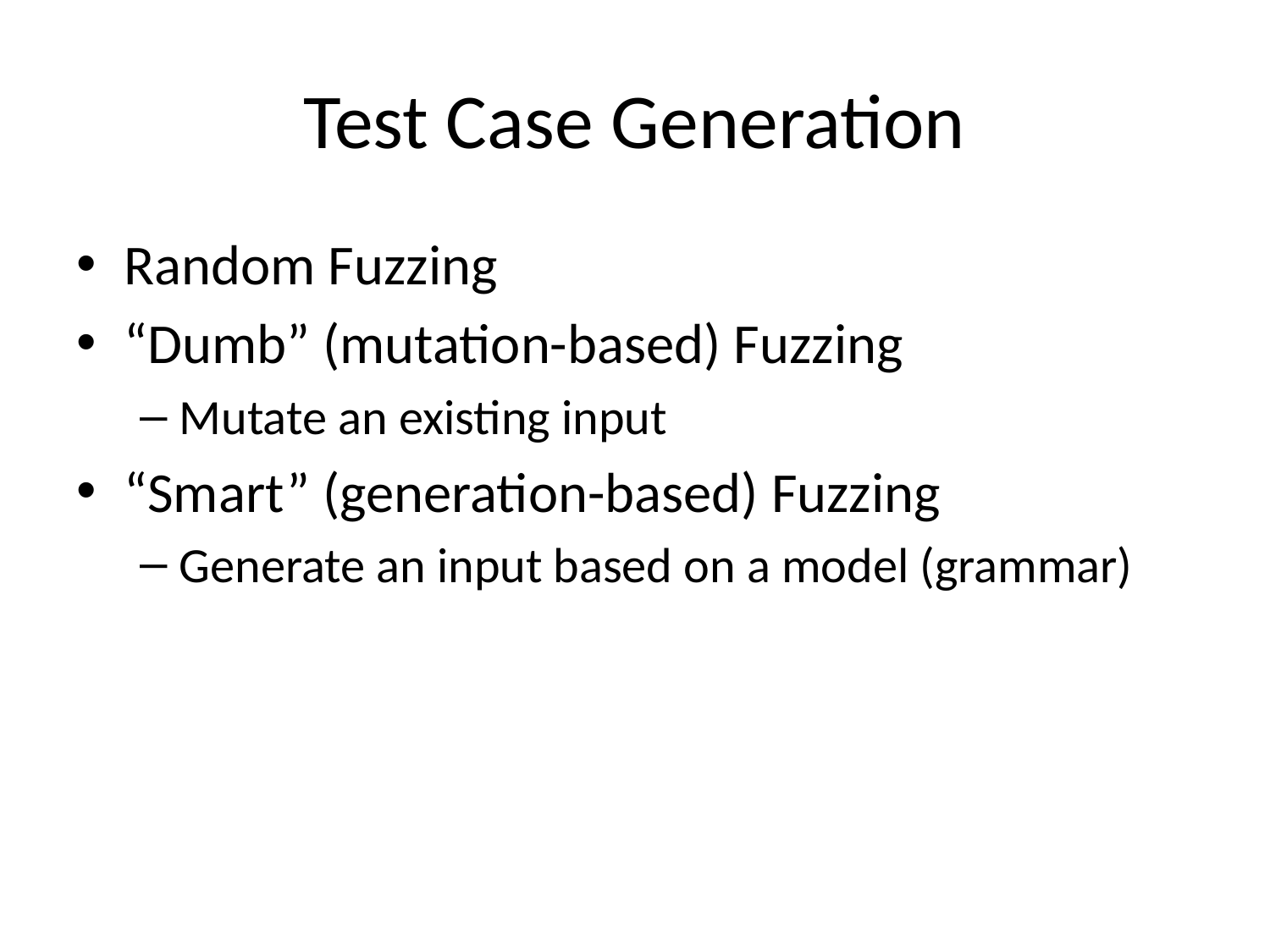

# Test Case Generation
Random Fuzzing
“Dumb” (mutation-based) Fuzzing
Mutate an existing input
“Smart” (generation-based) Fuzzing
Generate an input based on a model (grammar)